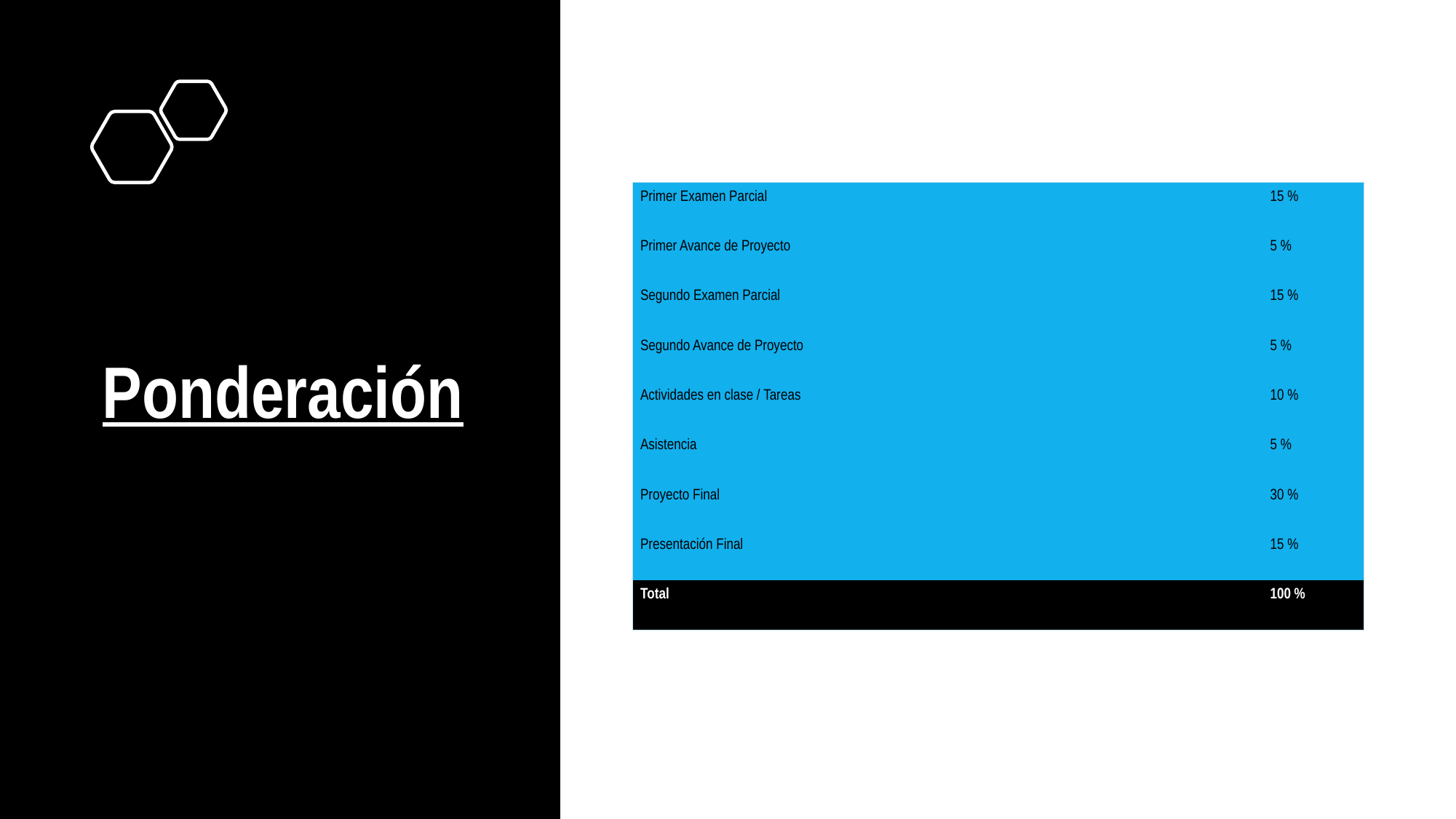

# Ponderación
| Primer Examen Parcial | 15 % |
| --- | --- |
| Primer Avance de Proyecto | 5 % |
| Segundo Examen Parcial | 15 % |
| Segundo Avance de Proyecto | 5 % |
| Actividades en clase / Tareas | 10 % |
| Asistencia | 5 % |
| Proyecto Final | 30 % |
| Presentación Final | 15 % |
| Total | 100 % |